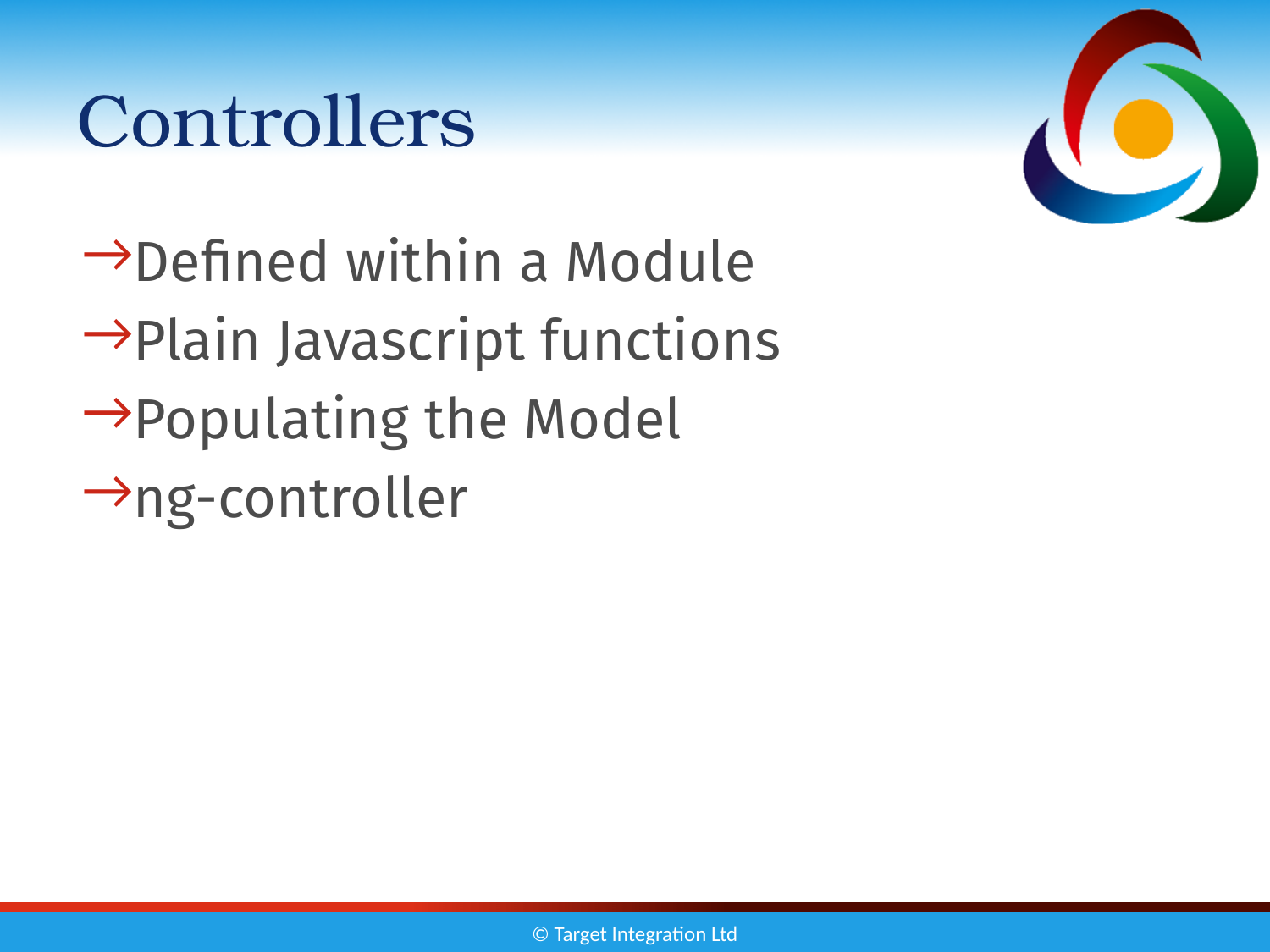

# Controllers
Defined within a Module
Plain Javascript functions
Populating the Model
ng-controller

© Target Integration Ltd